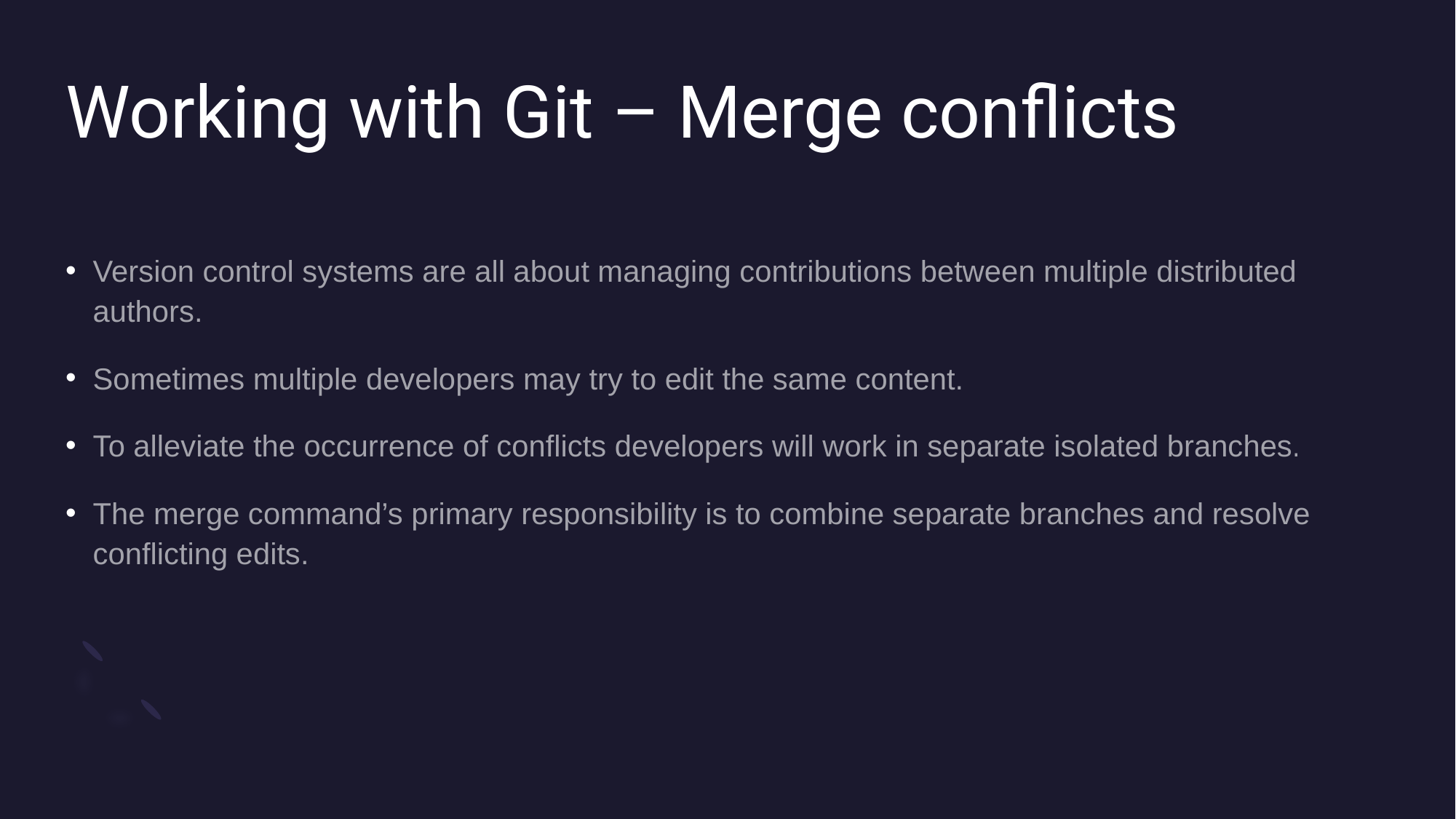

# Working with Git – Merge conflicts
Version control systems are all about managing contributions between multiple distributed authors.
Sometimes multiple developers may try to edit the same content.
To alleviate the occurrence of conflicts developers will work in separate isolated branches.
The merge command’s primary responsibility is to combine separate branches and resolve conflicting edits.